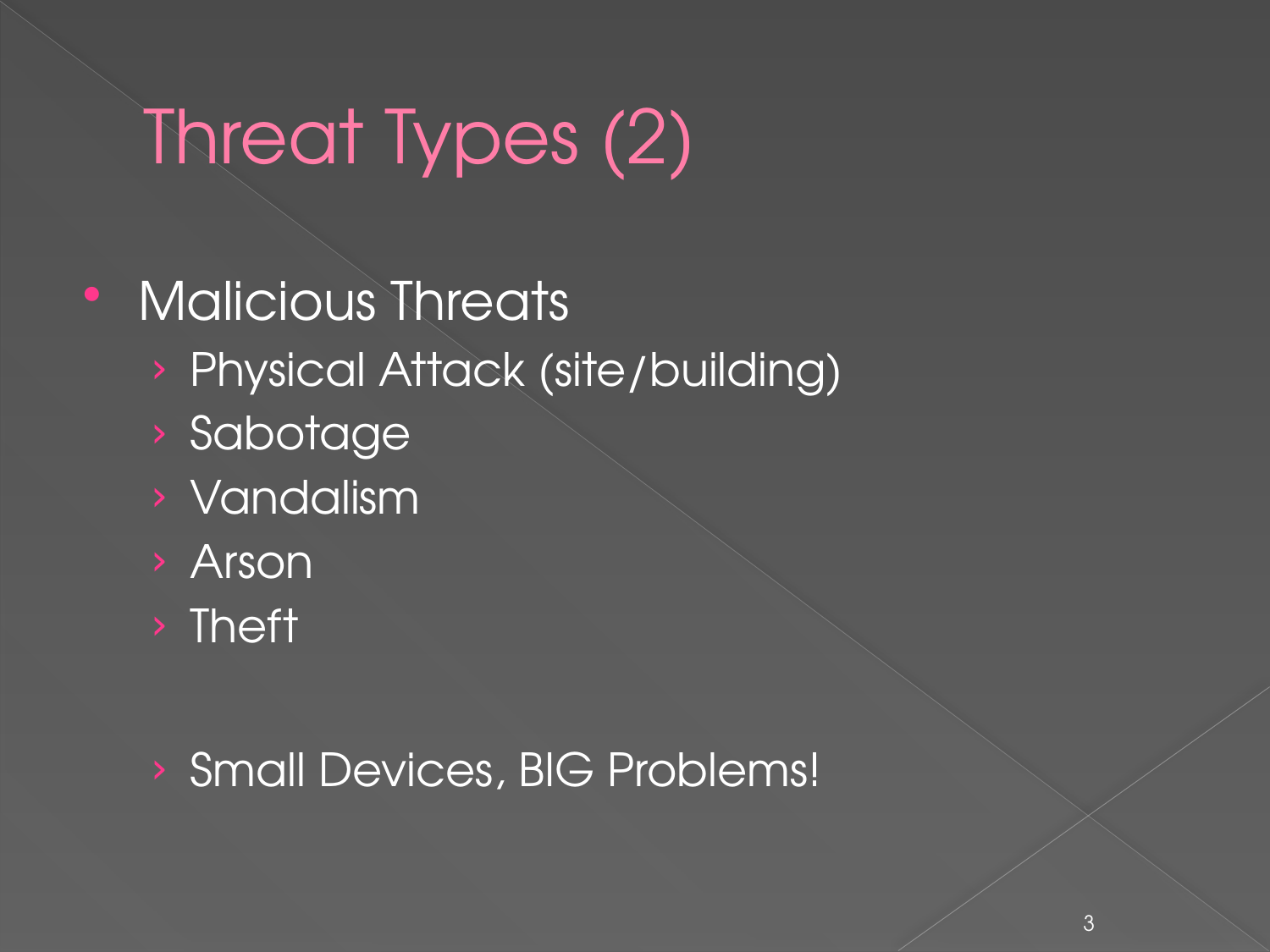

# Threat Types (2)
Malicious Threats
Physical Attack (site/building)
Sabotage
Vandalism
Arson
Theft

Small Devices, BIG Problems!
3